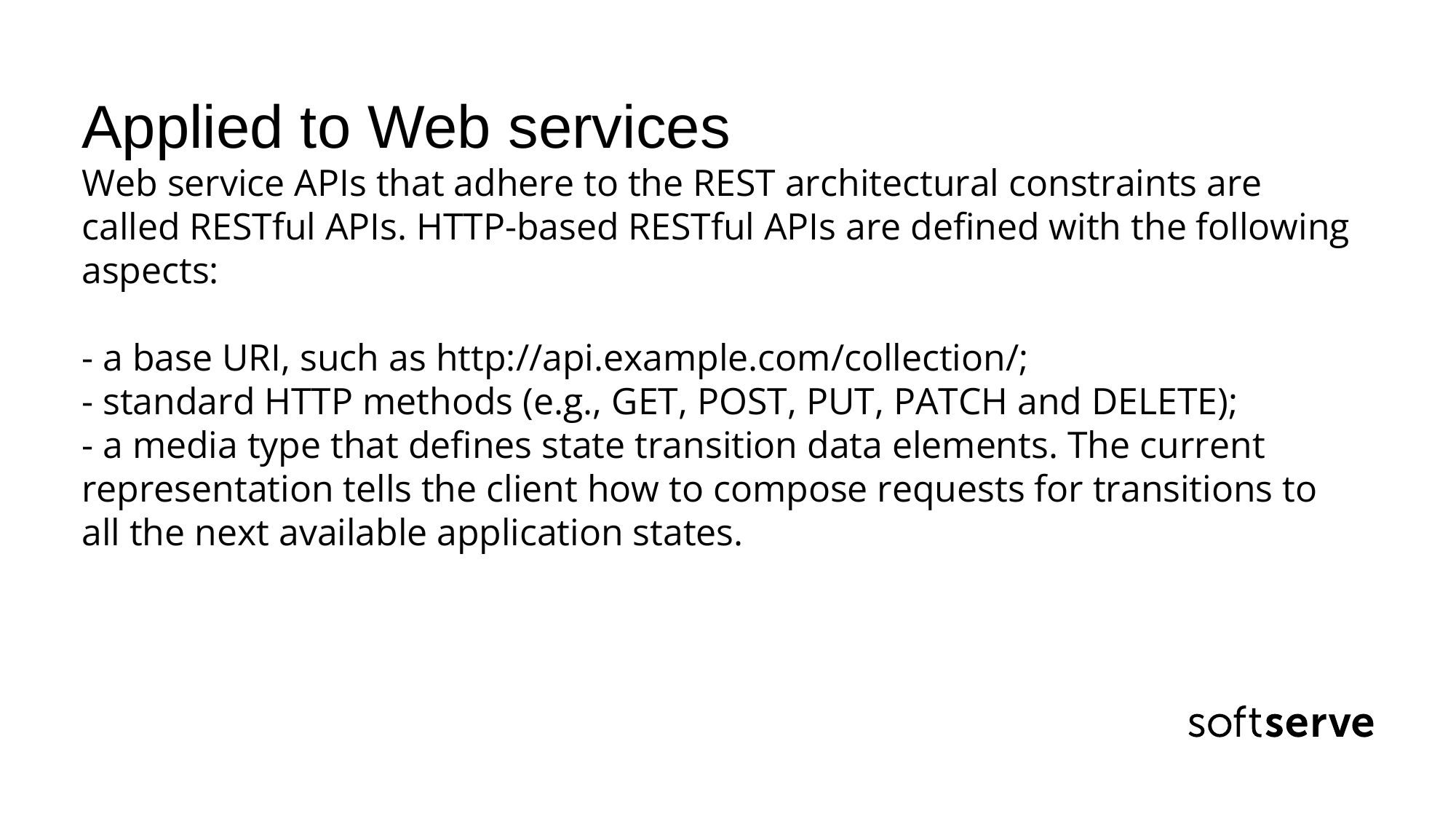

# Applied to Web services Web service APIs that adhere to the REST architectural constraints are called RESTful APIs. HTTP-based RESTful APIs are defined with the following aspects: - a base URI, such as http://api.example.com/collection/; - standard HTTP methods (e.g., GET, POST, PUT, PATCH and DELETE); - a media type that defines state transition data elements. The current representation tells the client how to compose requests for transitions to all the next available application states.